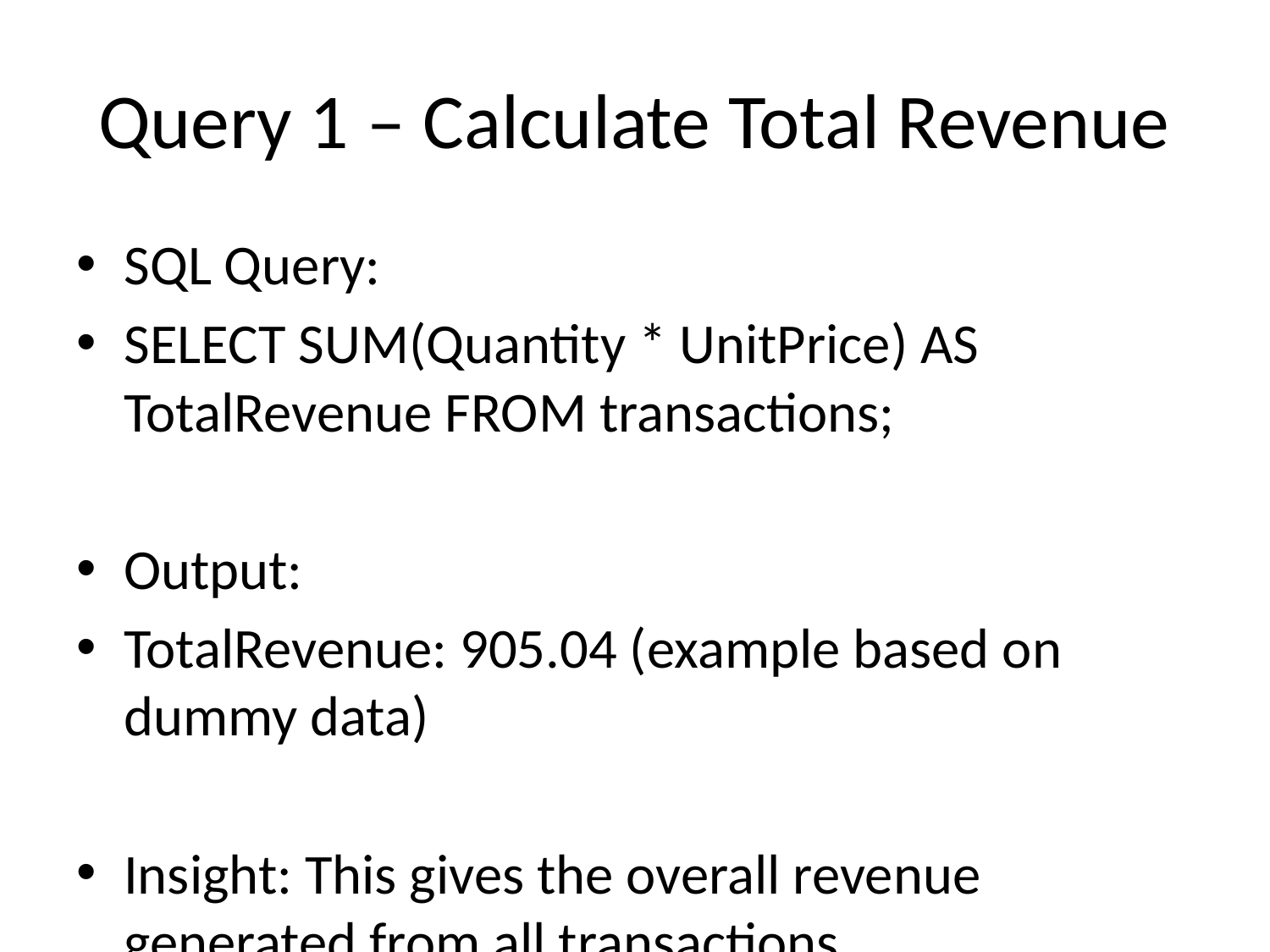

# Query 1 – Calculate Total Revenue
SQL Query:
SELECT SUM(Quantity * UnitPrice) AS TotalRevenue FROM transactions;

Output:
TotalRevenue: 905.04 (example based on dummy data)

Insight: This gives the overall revenue generated from all transactions.